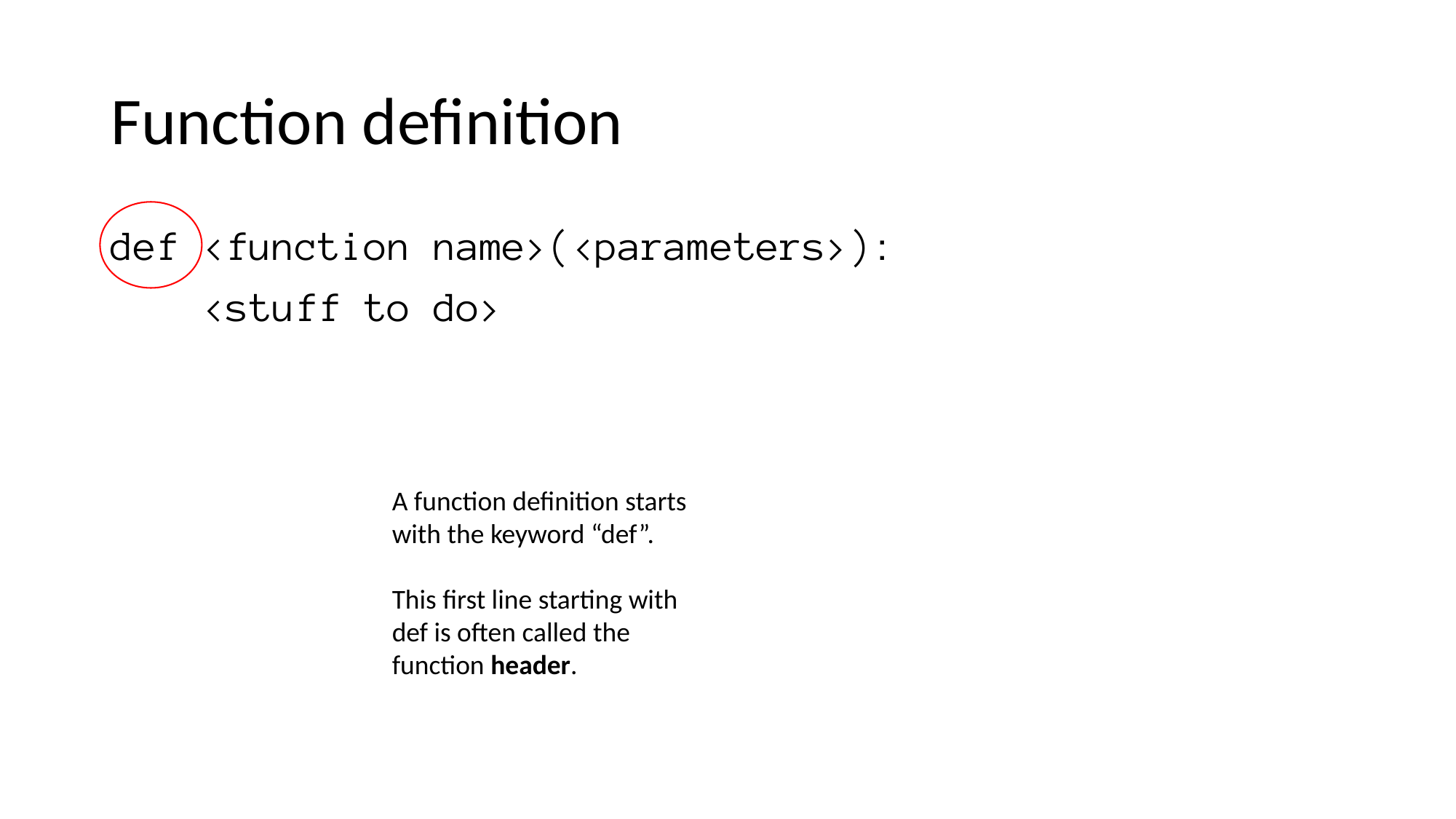

# Function definition

def <function name>(<parameters>):
    <stuff to do>
A function definition starts with the keyword “def”.

This first line starting with def is often called the function header.